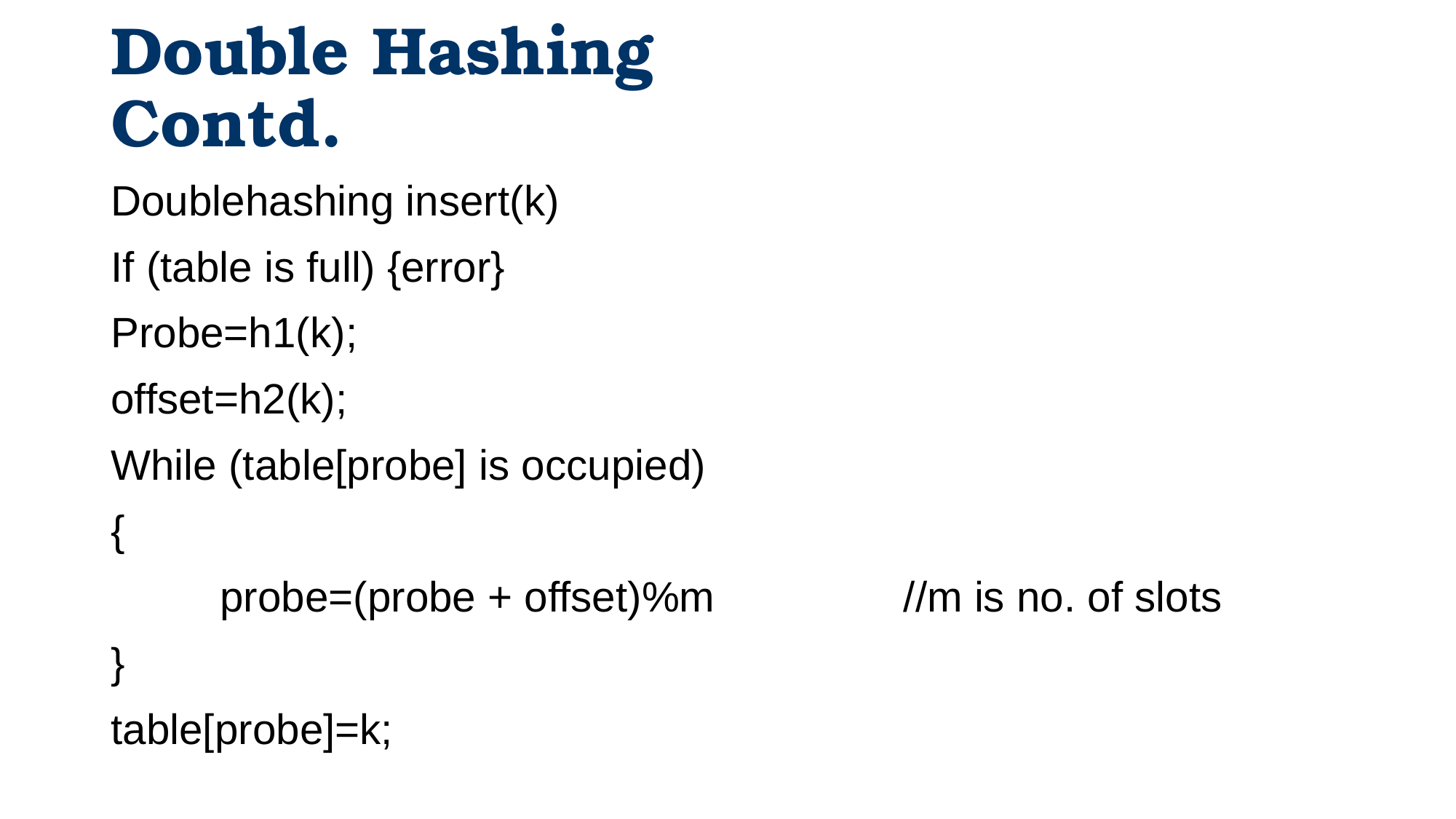

# Double Hashing                        Contd.
Doublehashing insert(k)
If (table is full) {error}
Probe=h1(k);
offset=h2(k);
While (table[probe] is occupied)
{
	probe=(probe + offset)%m                //m is no. of slots
}
table[probe]=k;